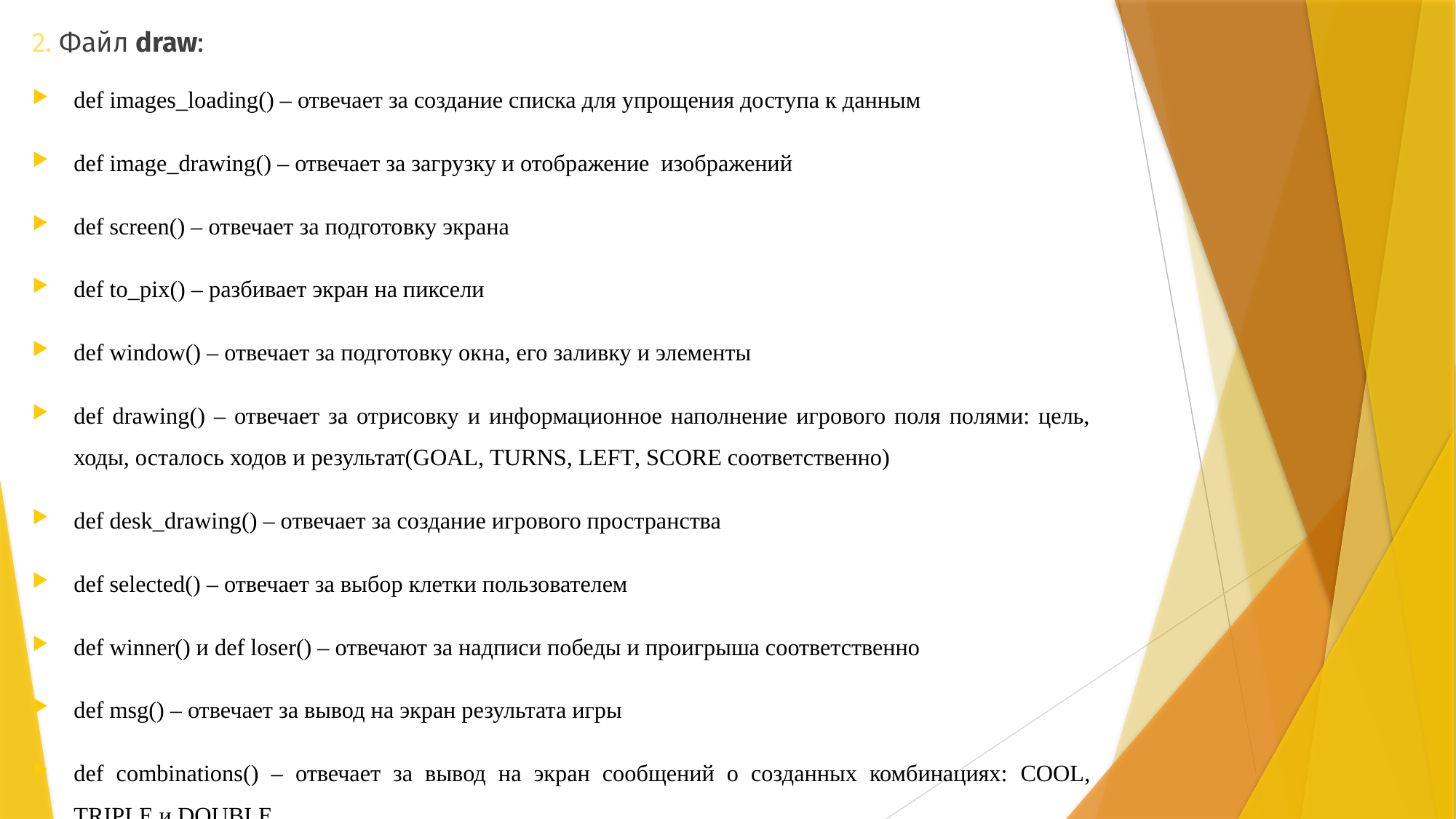

2. Файл draw:
def images_loading() – отвечает за создание списка для упрощения доступа к данным
def image_drawing() – отвечает за загрузку и отображение  изображений
def screen() – отвечает за подготовку экрана
def to_pix() – разбивает экран на пиксели
def window() – отвечает за подготовку окна, его заливку и элементы
def drawing() – отвечает за отрисовку и информационное наполнение игрового поля полями: цель, ходы, осталось ходов и результат(GOAL, TURNS, LEFT, SCORE соответственно)
def desk_drawing() – отвечает за создание игрового пространства
def selected() – отвечает за выбор клетки пользователем
def winner() и def loser() – отвечают за надписи победы и проигрыша соответственно
def msg() – отвечает за вывод на экран результата игры
def combinations() – отвечает за вывод на экран сообщений о созданных комбинациях: COOL, TRIPLE и DOUBLE